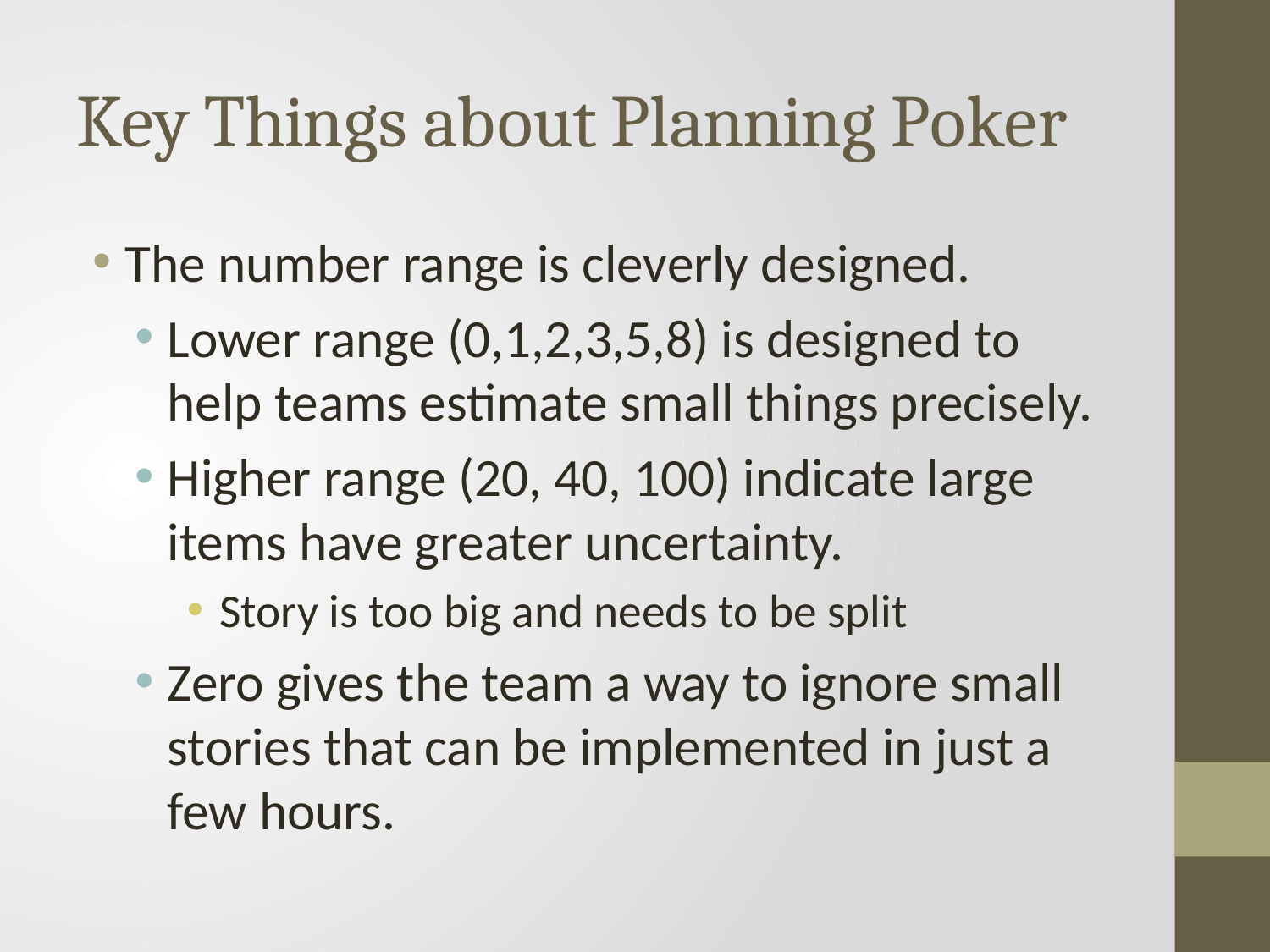

# Key Things about Planning Poker
The number range is cleverly designed.
Lower range (0,1,2,3,5,8) is designed to help teams estimate small things precisely.
Higher range (20, 40, 100) indicate large items have greater uncertainty.
Story is too big and needs to be split
Zero gives the team a way to ignore small stories that can be implemented in just a few hours.